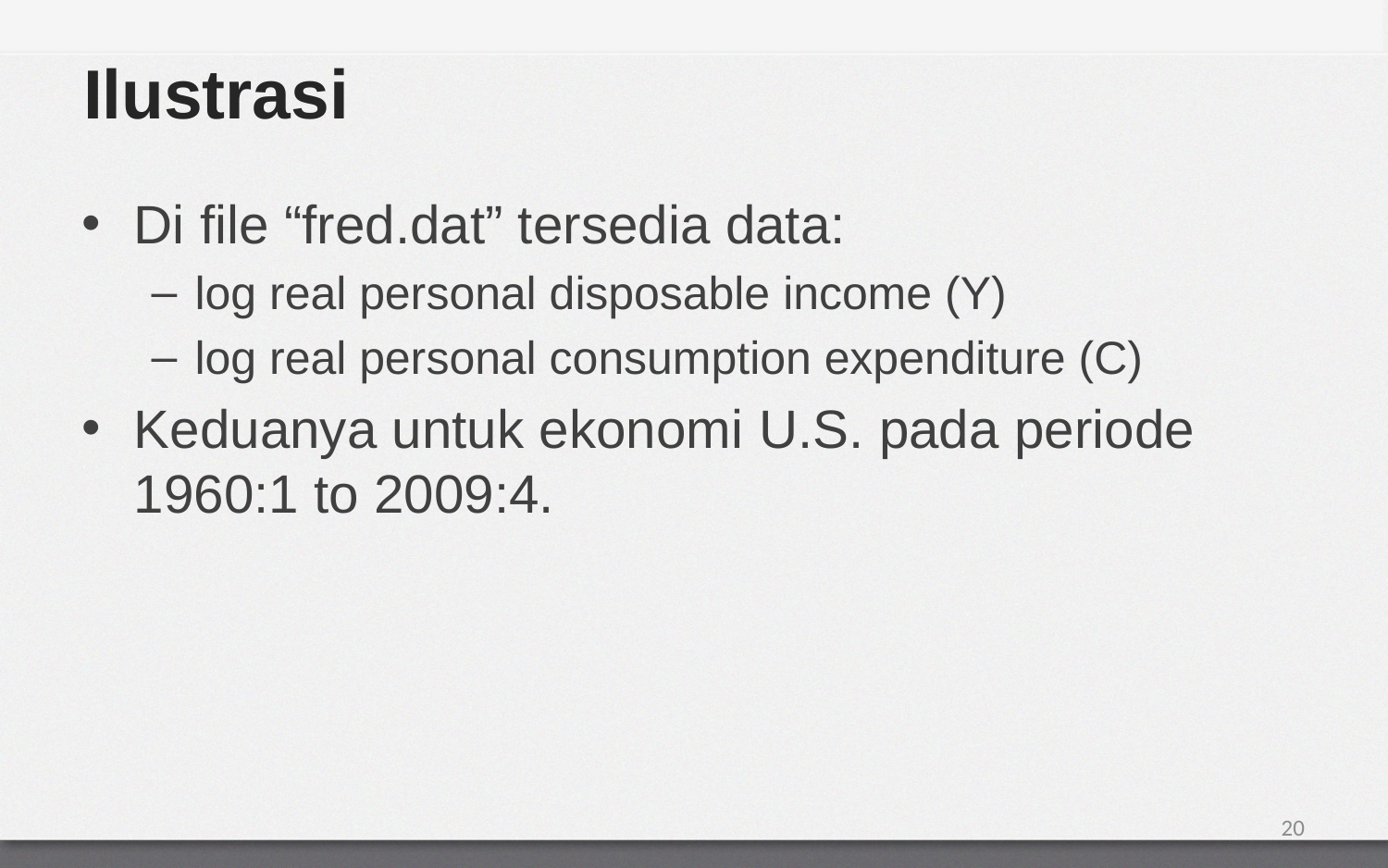

# Ilustrasi
Di file “fred.dat” tersedia data:
log real personal disposable income (Y)
log real personal consumption expenditure (C)
Keduanya untuk ekonomi U.S. pada periode 1960:1 to 2009:4.

20